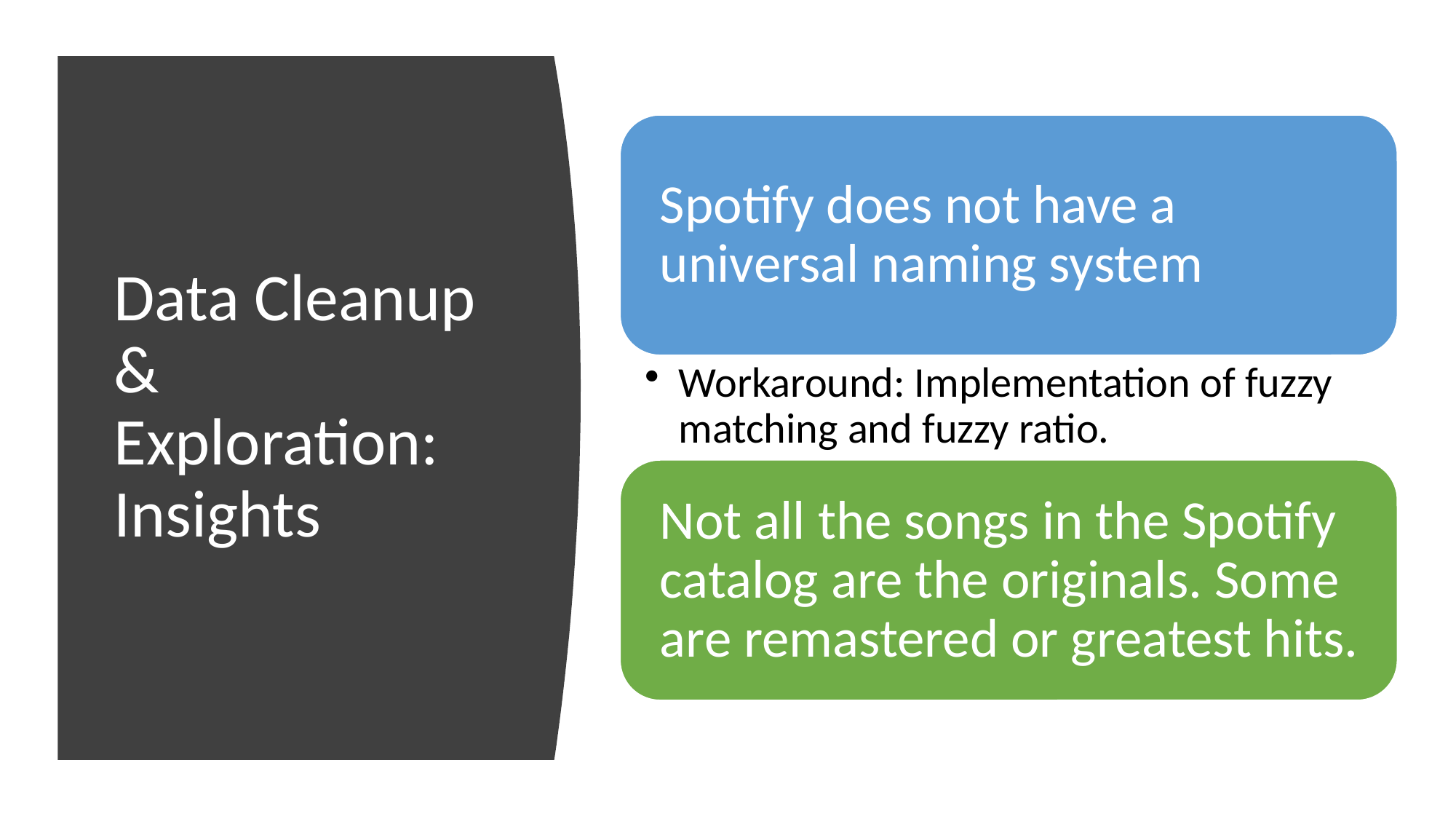

Spotify does not have a universal naming system
Workaround: Implementation of fuzzy matching and fuzzy ratio.
Not all the songs in the Spotify catalog are the originals. Some are remastered or greatest hits.

# Data Cleanup & Exploration: Insights